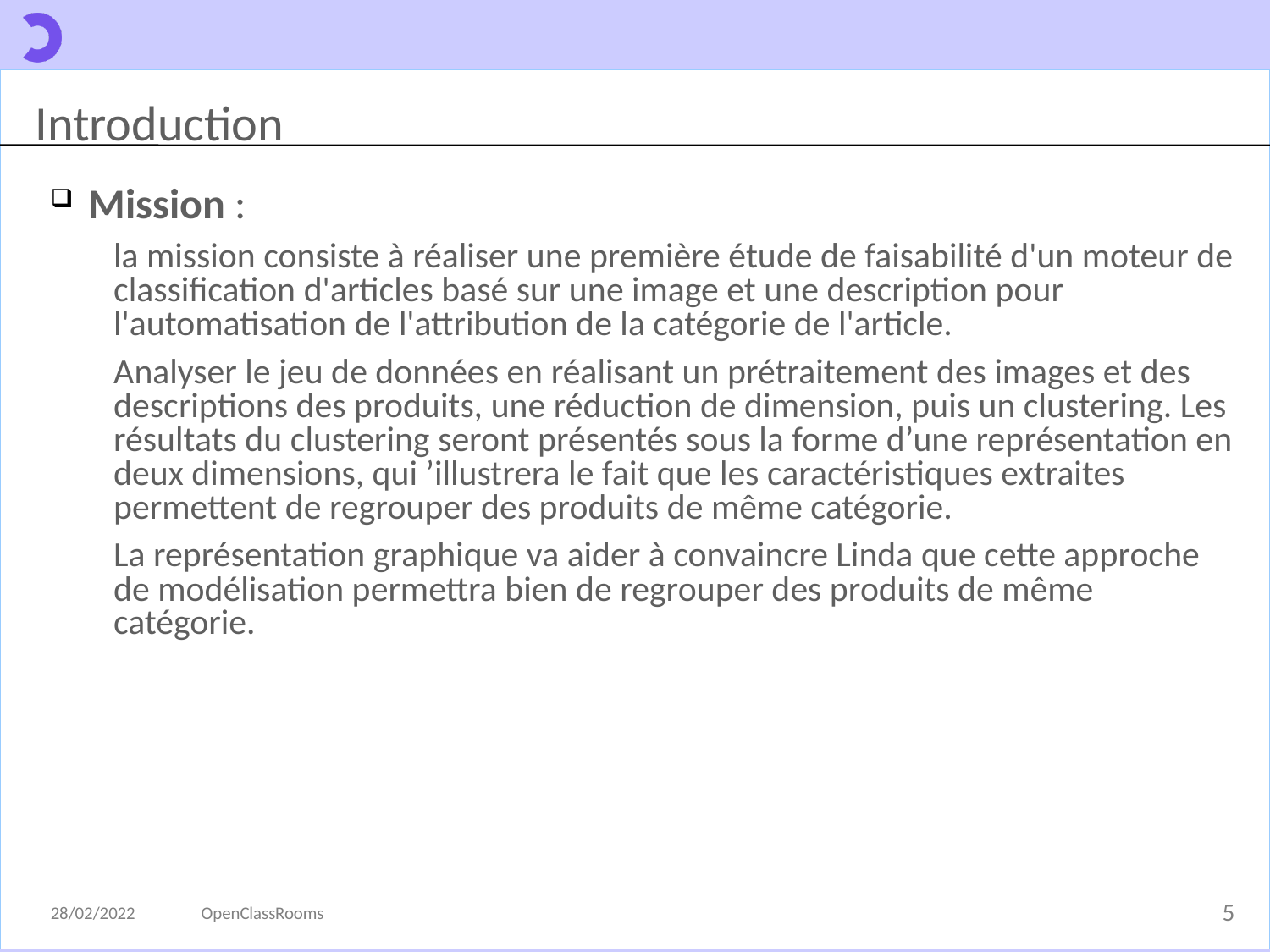

# Introduction
Mission :
	la mission consiste à réaliser une première étude de faisabilité d'un moteur de classification d'articles basé sur une image et une description pour l'automatisation de l'attribution de la catégorie de l'article.
	Analyser le jeu de données en réalisant un prétraitement des images et des descriptions des produits, une réduction de dimension, puis un clustering. Les résultats du clustering seront présentés sous la forme d’une représentation en deux dimensions, qui ’illustrera le fait que les caractéristiques extraites permettent de regrouper des produits de même catégorie.
	La représentation graphique va aider à convaincre Linda que cette approche de modélisation permettra bien de regrouper des produits de même catégorie.

5
28/02/2022
OpenClassRooms